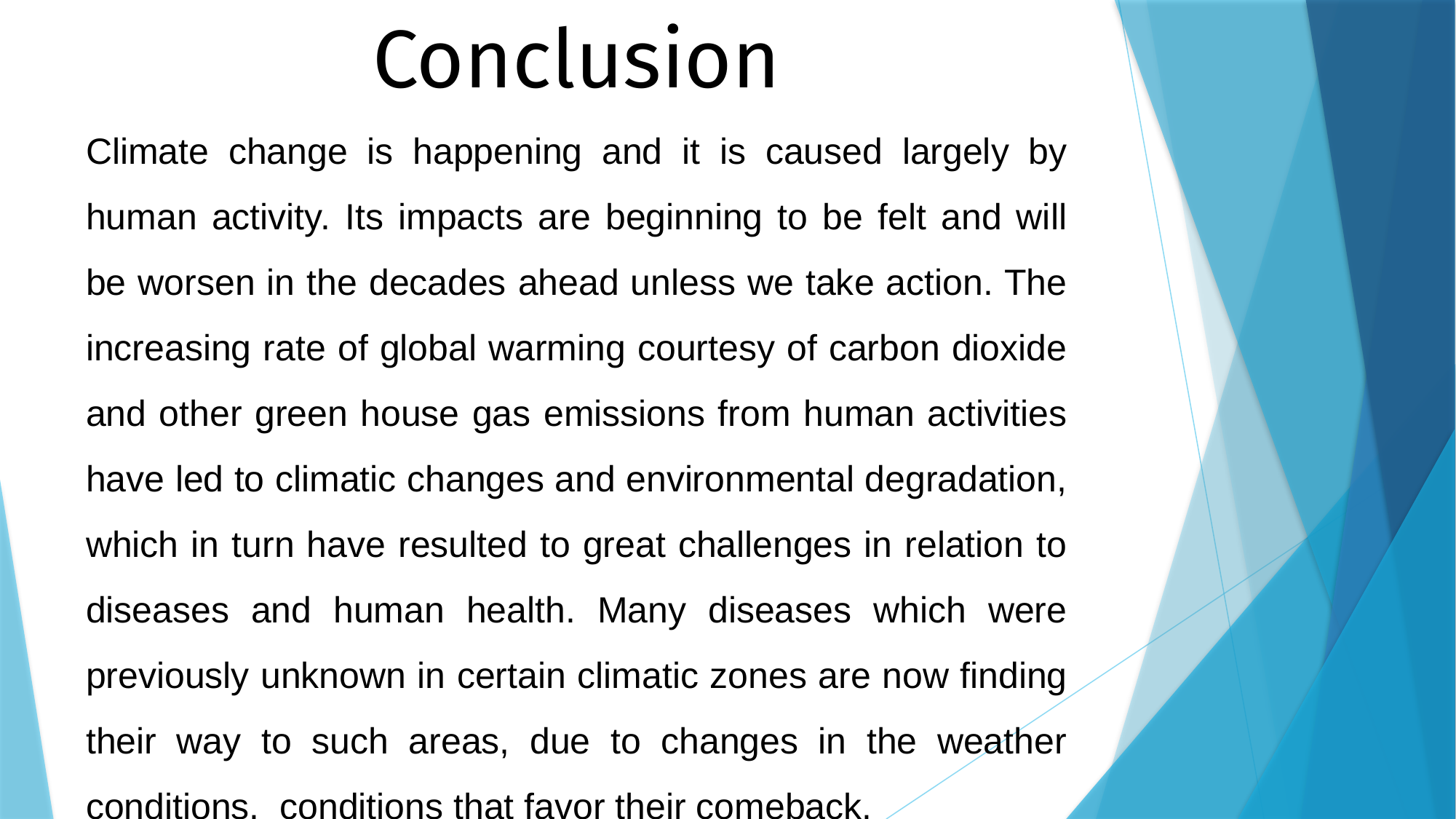

Conclusion
Climate change is happening and it is caused largely by human activity. Its impacts are beginning to be felt and will be worsen in the decades ahead unless we take action. The increasing rate of global warming courtesy of carbon dioxide and other green house gas emissions from human activities have led to climatic changes and environmental degradation, which in turn have resulted to great challenges in relation to diseases and human health. Many diseases which were previously unknown in certain climatic zones are now finding their way to such areas, due to changes in the weather conditions.  conditions that favor their comeback.